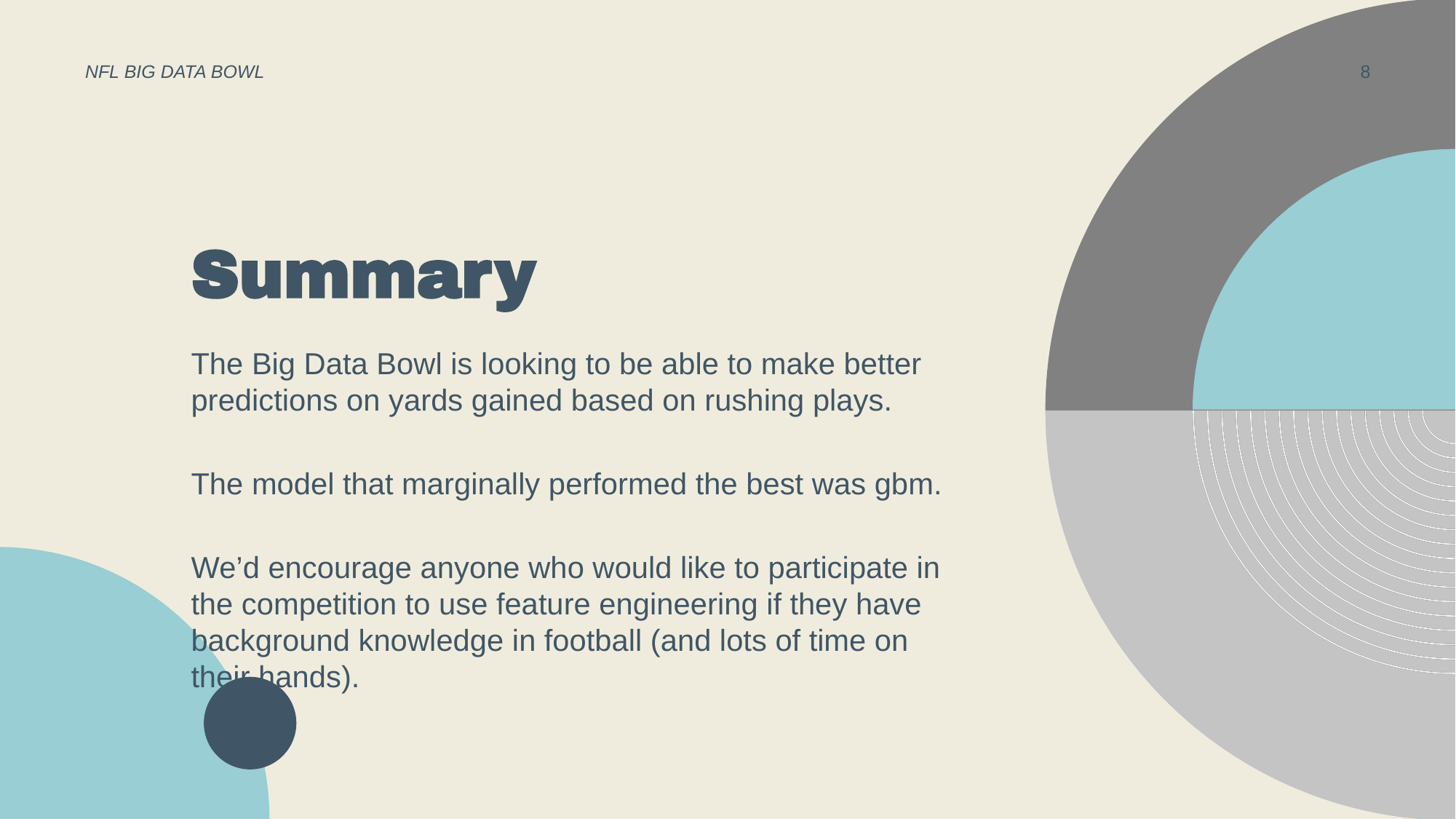

NFL BIG DATA BOWL
8
# Summary
The Big Data Bowl is looking to be able to make better predictions on yards gained based on rushing plays.

The model that marginally performed the best was gbm.

We’d encourage anyone who would like to participate in the competition to use feature engineering if they have background knowledge in football (and lots of time on their hands).